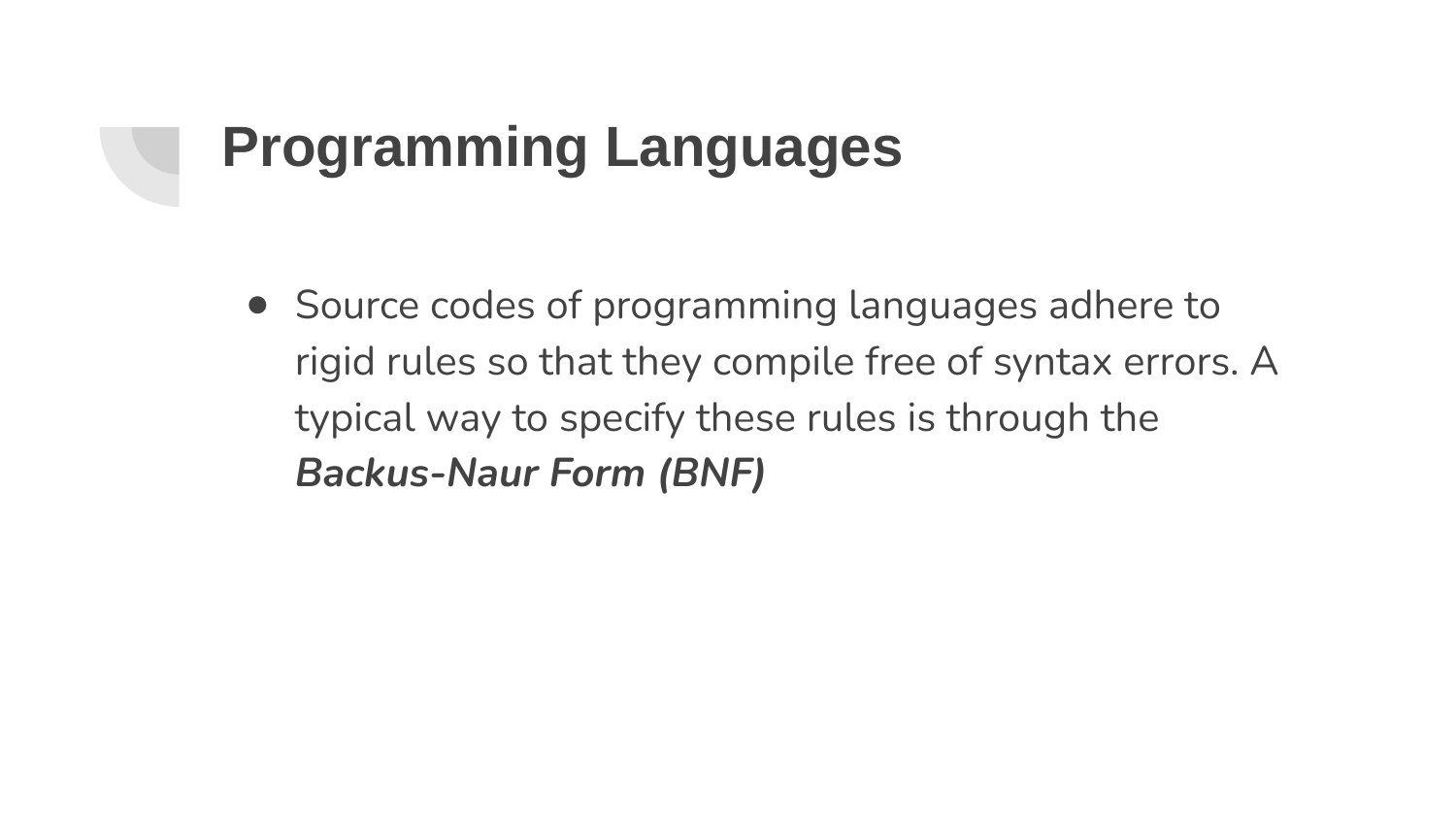

# Programming Languages
Source codes of programming languages adhere to rigid rules so that they compile free of syntax errors. A typical way to specify these rules is through the Backus-Naur Form (BNF)